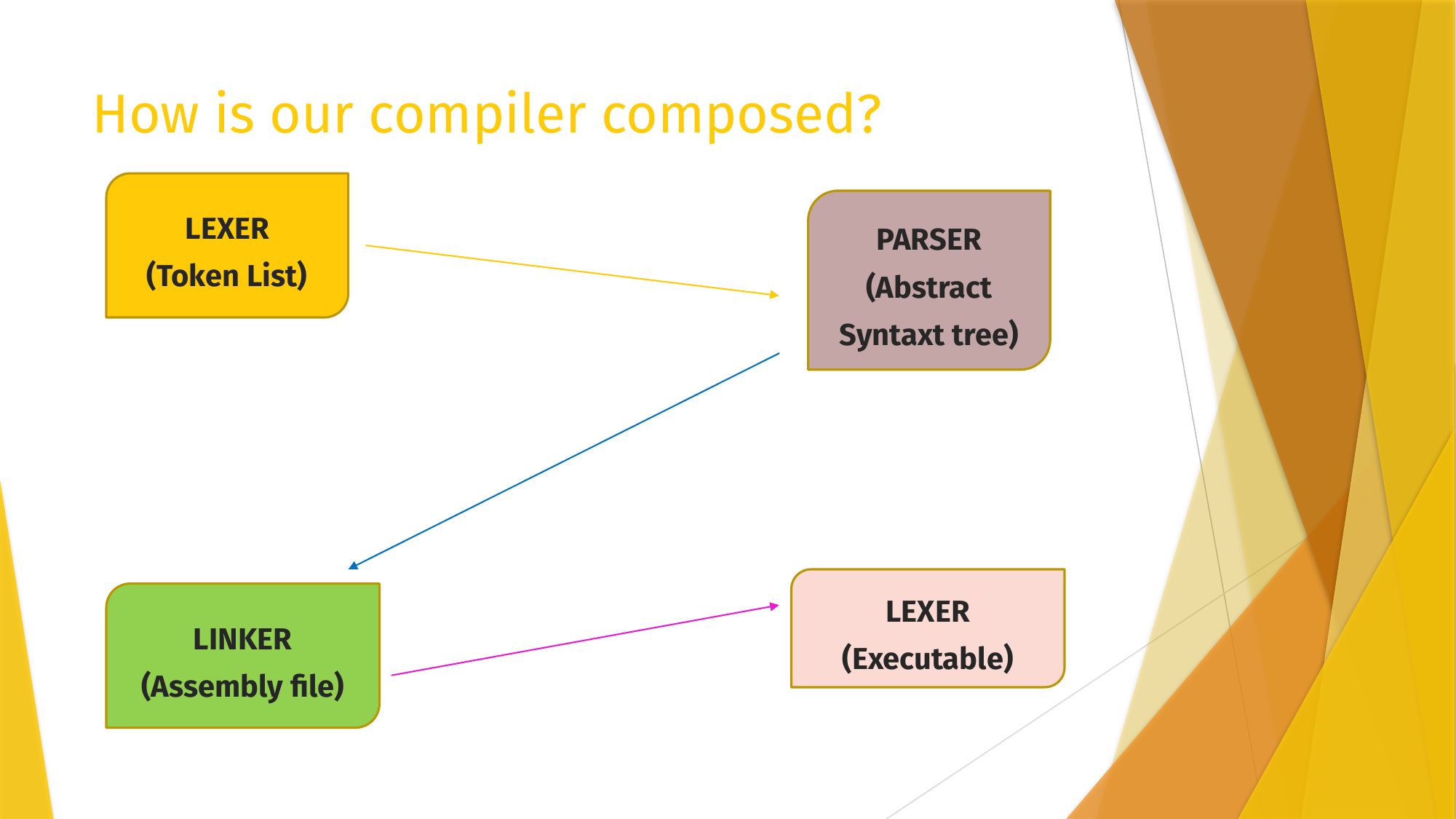

# How is our compiler composed?
LEXER
(Token List)
PARSER
(Abstract Syntaxt tree)
LEXER
(Executable)
LINKER
(Assembly file)